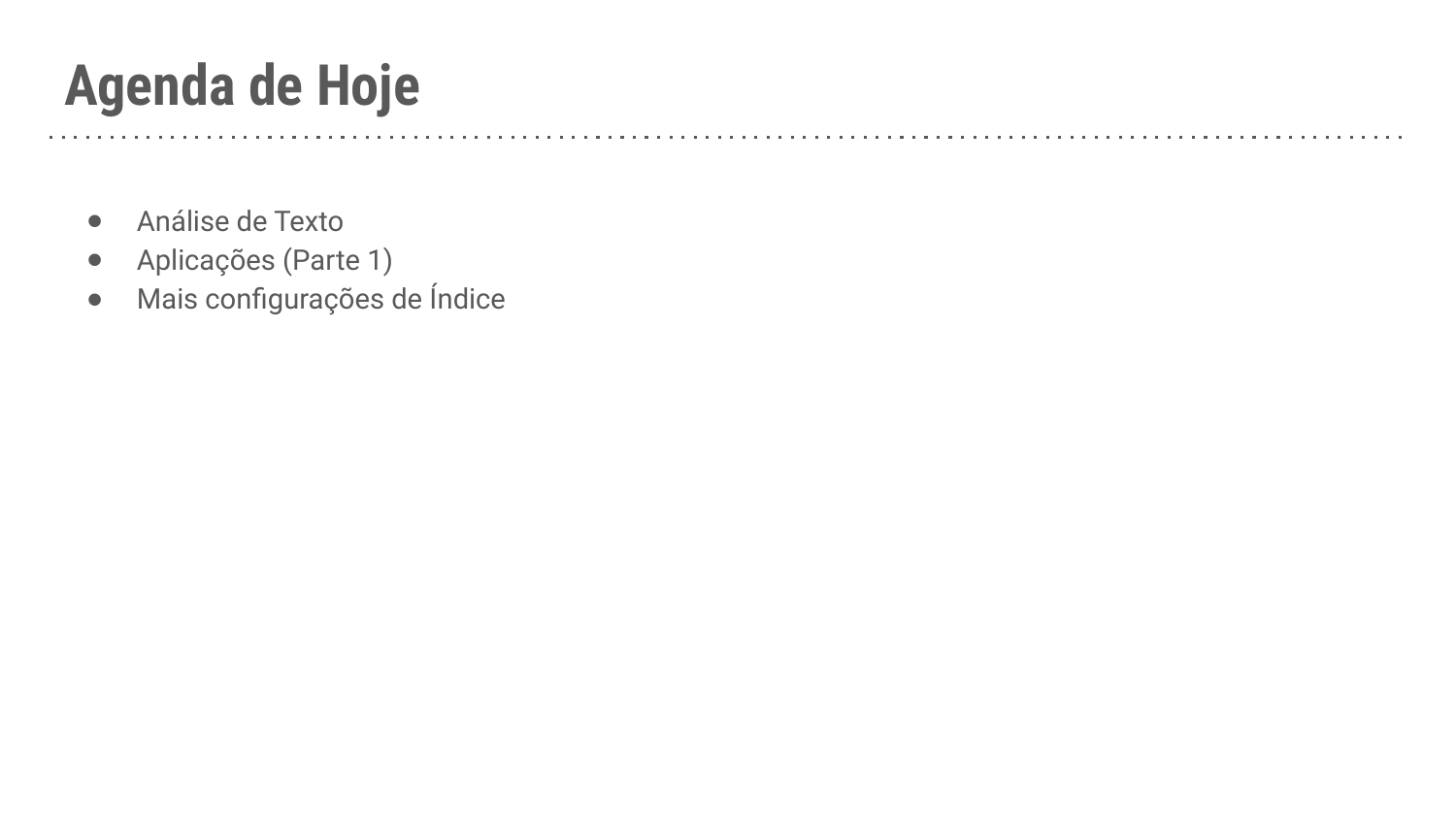

# Agenda de Hoje
Análise de Texto
Aplicações (Parte 1)
Mais configurações de Índice